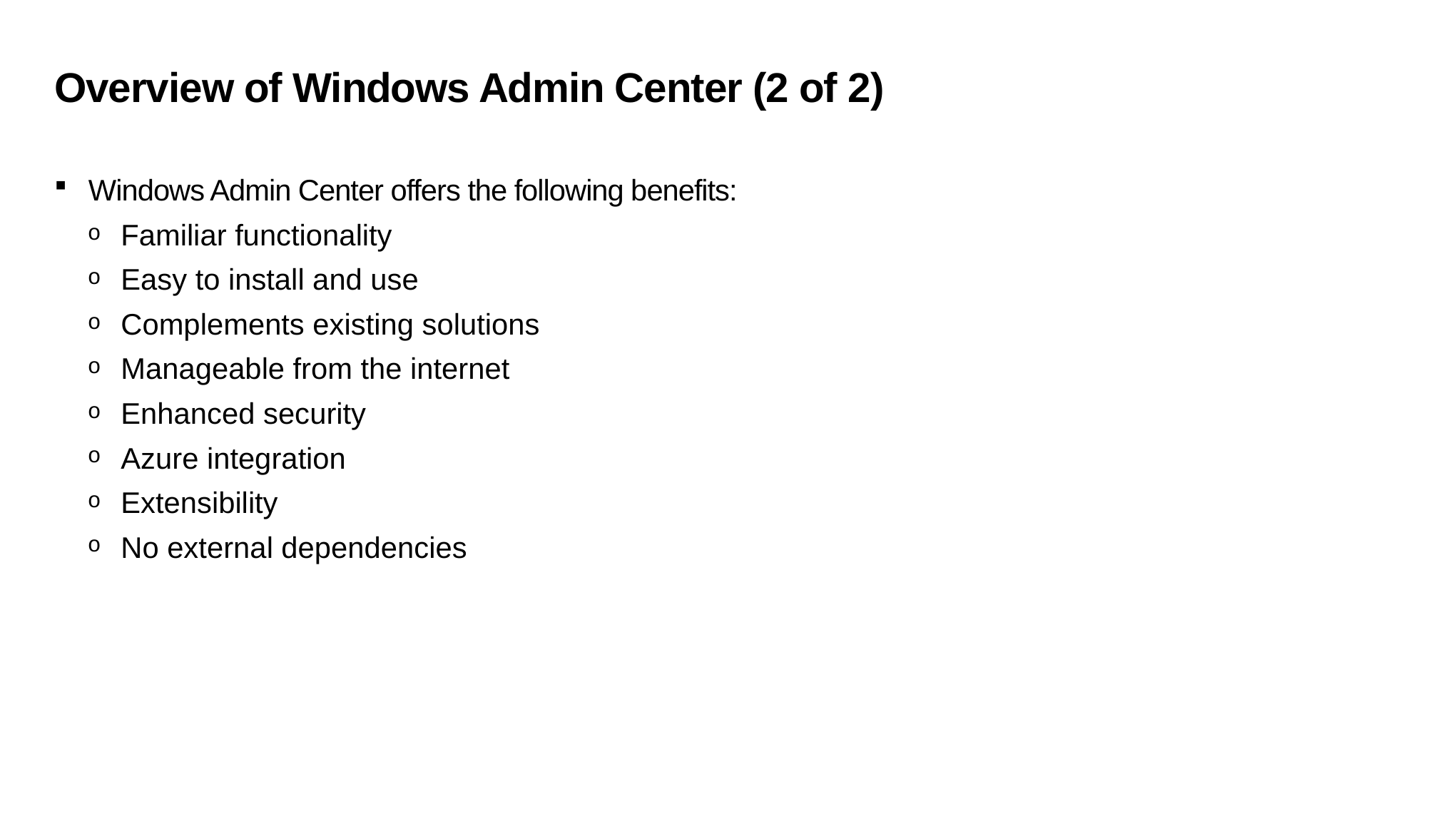

# Overview of Windows Admin Center (2 of 2)
Windows Admin Center offers the following benefits:
Familiar functionality
Easy to install and use
Complements existing solutions
Manageable from the internet
Enhanced security
Azure integration
Extensibility
No external dependencies